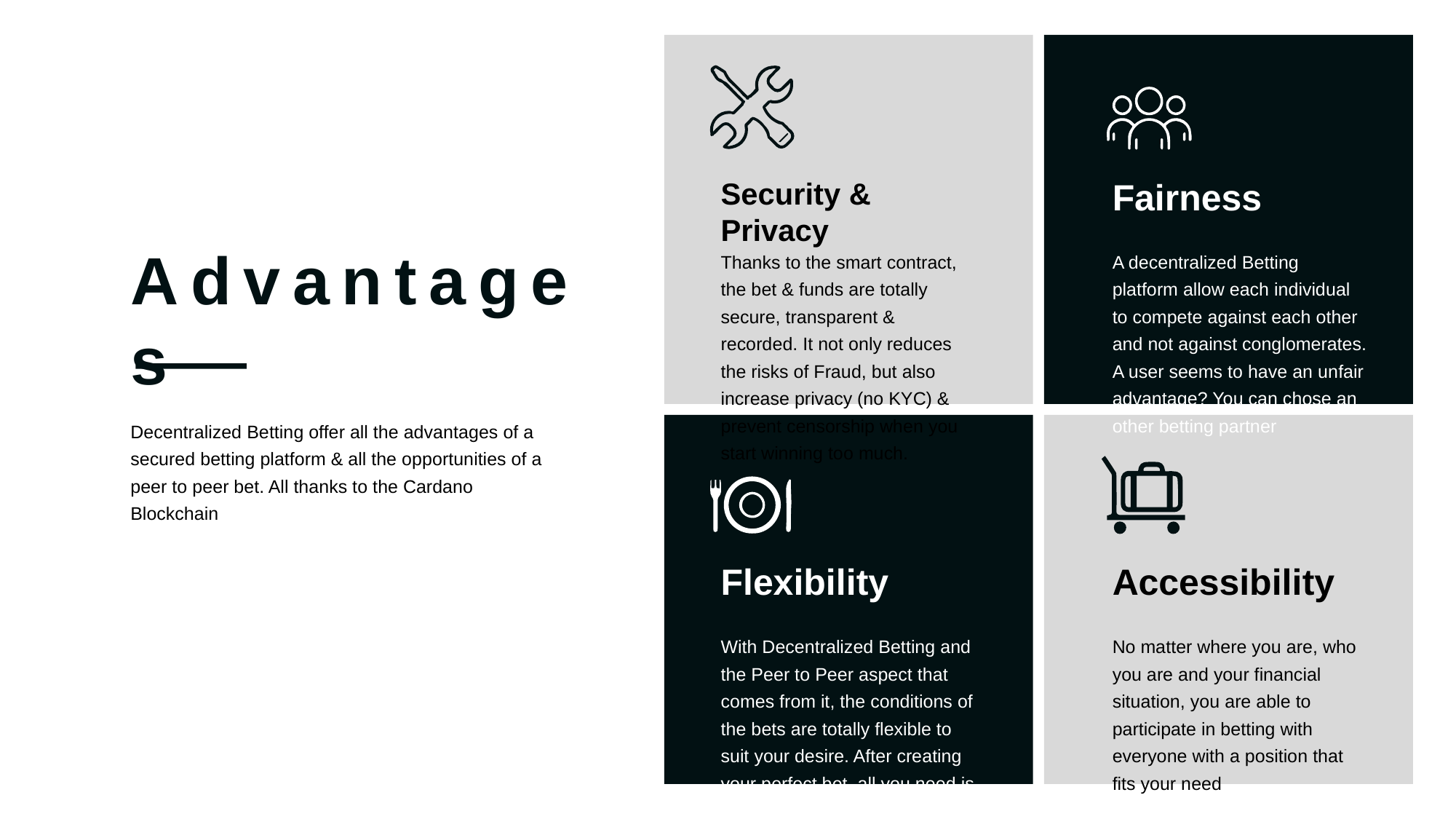

Security & Privacy
Fairness
Thanks to the smart contract, the bet & funds are totally secure, transparent & recorded. It not only reduces the risks of Fraud, but also increase privacy (no KYC) & prevent censorship when you start winning too much.
A decentralized Betting platform allow each individual to compete against each other and not against conglomerates. A user seems to have an unfair advantage? You can chose an other betting partner
Advantages

Decentralized Betting offer all the advantages of a secured betting platform & all the opportunities of a peer to peer bet. All thanks to the Cardano Blockchain

Flexibility
Accessibility
With Decentralized Betting and the Peer to Peer aspect that comes from it, the conditions of the bets are totally flexible to suit your desire. After creating your perfect bet, all you need is someone to accept it
No matter where you are, who you are and your financial situation, you are able to participate in betting with everyone with a position that fits your need